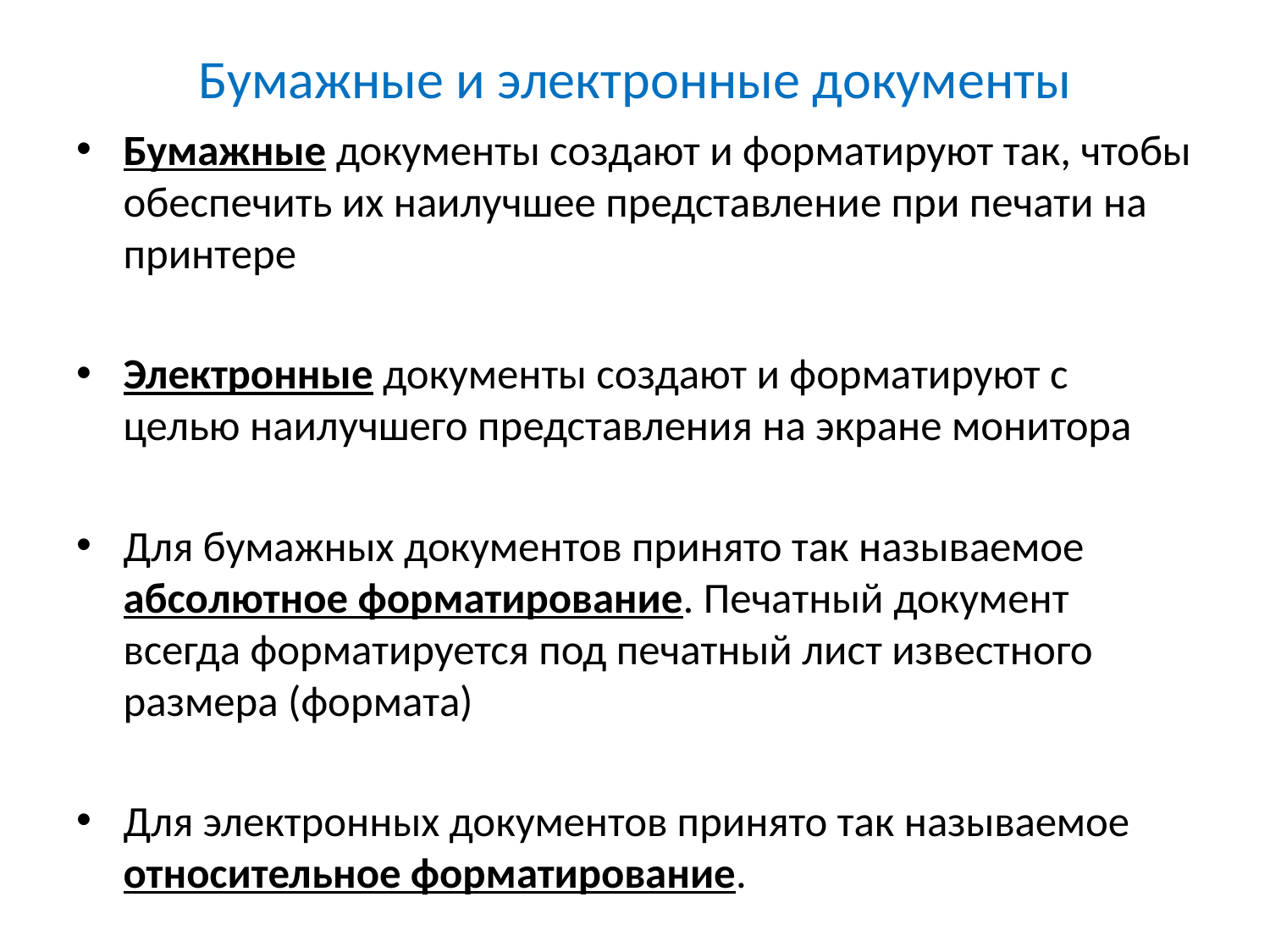

# Бумажные и электронные документы
Бумажные документы создают и форматируют так, чтобы обеспечить их наилучшее представление при печати на принтере

Электронные документы создают и форматируют с целью наилучшего представления на экране монитора

Для бумажных документов принято так называемое абсолютное форматирование. Печатный документ всегда форматируется под печатный лист известного размера (формата)

Для электронных документов принято так называемое относительное форматирование.